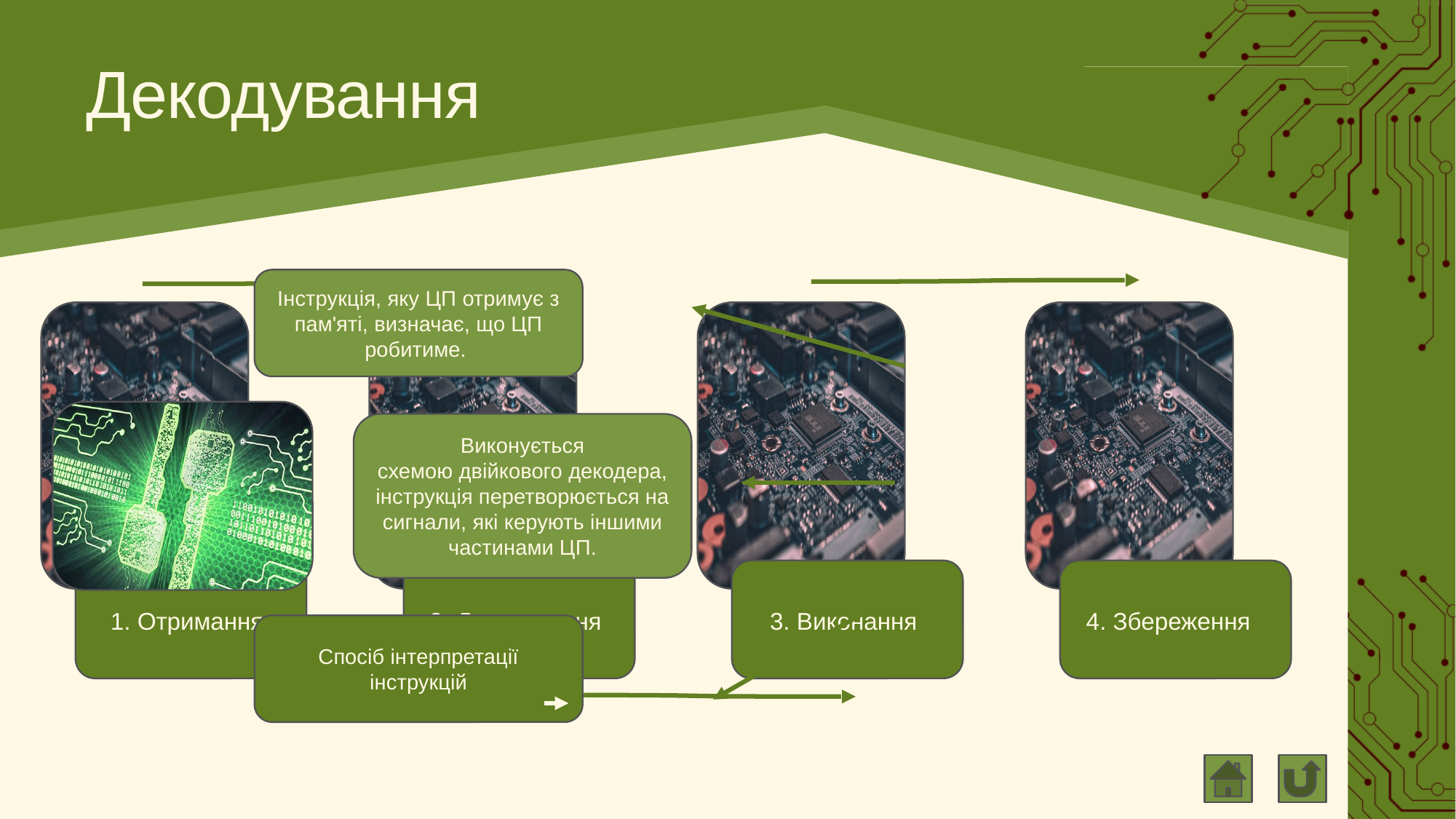

# Декодування
Інструкція, яку ЦП отримує з пам'яті, визначає, що ЦП робитиме.

Виконується схемою двійкового декодера, інструкція перетворюється на сигнали, які керують іншими частинами ЦП.
1. Отримання
2. Декодування
3. Виконання
4. Збереження
Спосіб інтерпретації інструкцій